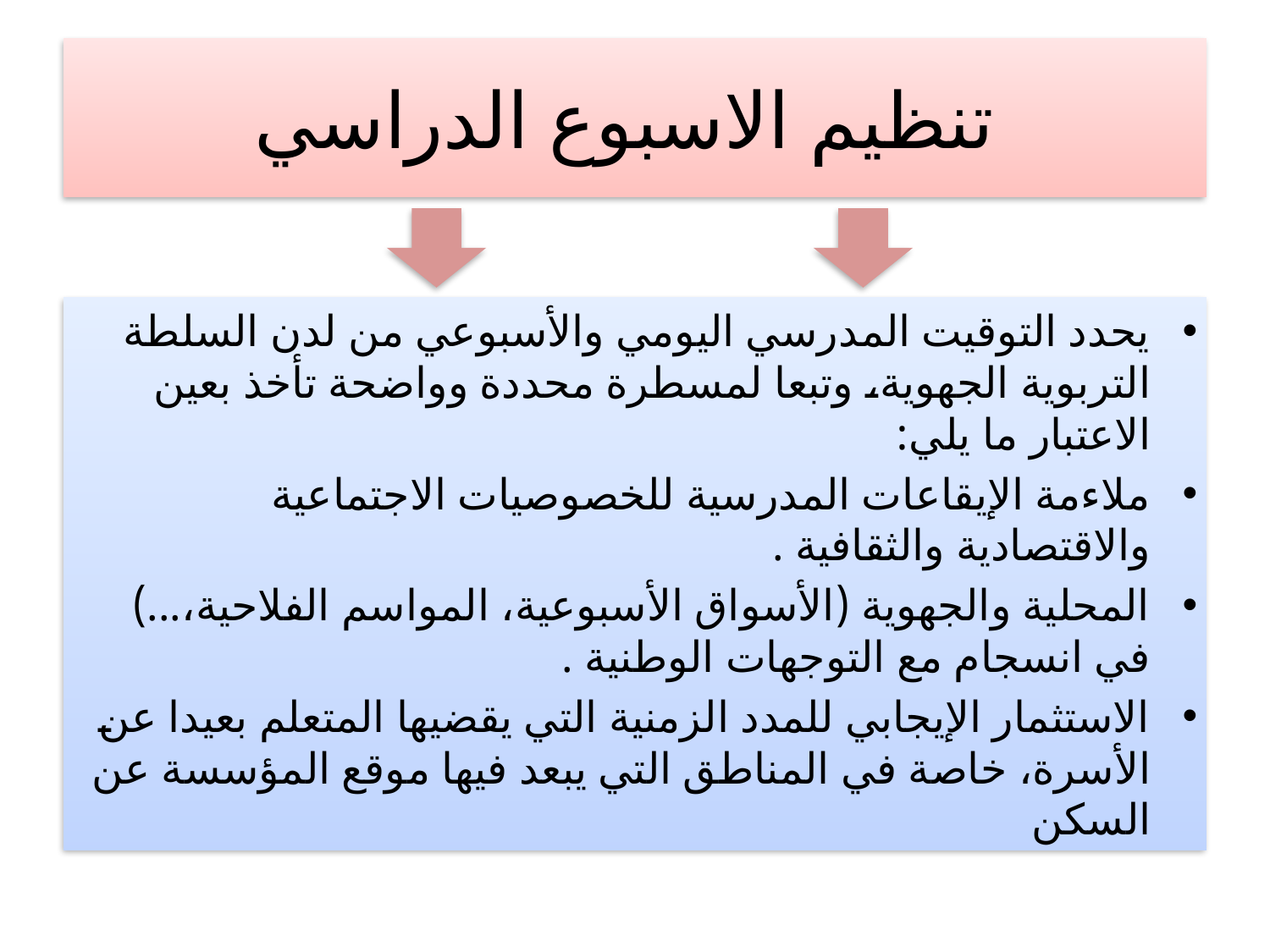

# تنظيم الاسبوع الدراسي

يحدد التوقيت المدرسي اليومي والأسبوعي من لدن السلطة التربوية الجهوية، وتبعا لمسطرة محددة وواضحة تأخذ بعين الاعتبار ما يلي:
ملاءمة الإيقاعات المدرسية للخصوصيات الاجتماعية والاقتصادية والثقافية .
المحلية والجهوية (الأسواق الأسبوعية، المواسم الفلاحية،...) في انسجام مع التوجهات الوطنية .
الاستثمار الإيجابي للمدد الزمنية التي يقضيها المتعلم بعيدا عن الأسرة، خاصة في المناطق التي يبعد فيها موقع المؤسسة عن السكن